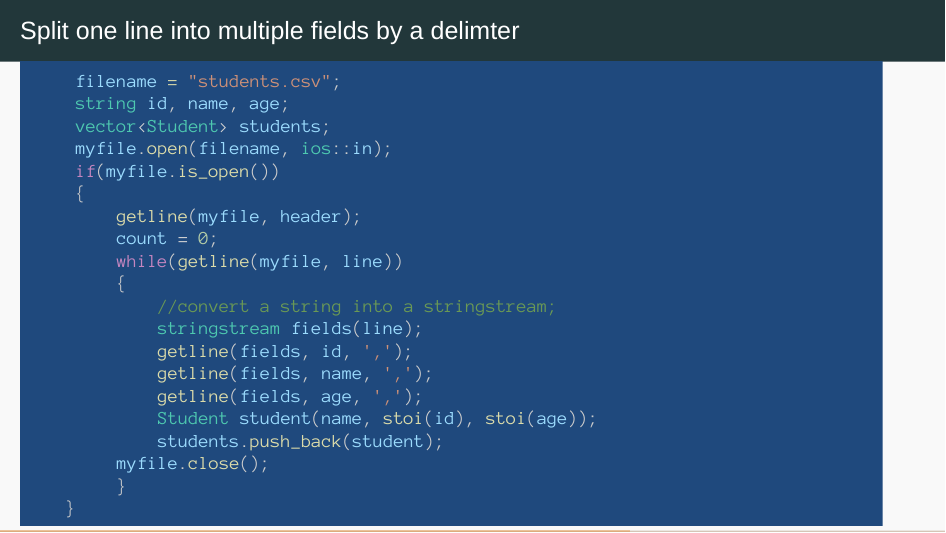

# Split one line into multiple fields by a delimter
    filename = "students.csv";
    string id, name, age;
    vector<Student> students;
    myfile.open(filename, ios::in);
    if(myfile.is_open())
    {
        getline(myfile, header);
        count = 0;
        while(getline(myfile, line))
        {
            //convert a string into a stringstream;
            stringstream fields(line);
            getline(fields, id, ',');
            getline(fields, name, ',');
            getline(fields, age, ',');
            Student student(name, stoi(id), stoi(age));
            students.push_back(student);
        myfile.close();
        }
   }